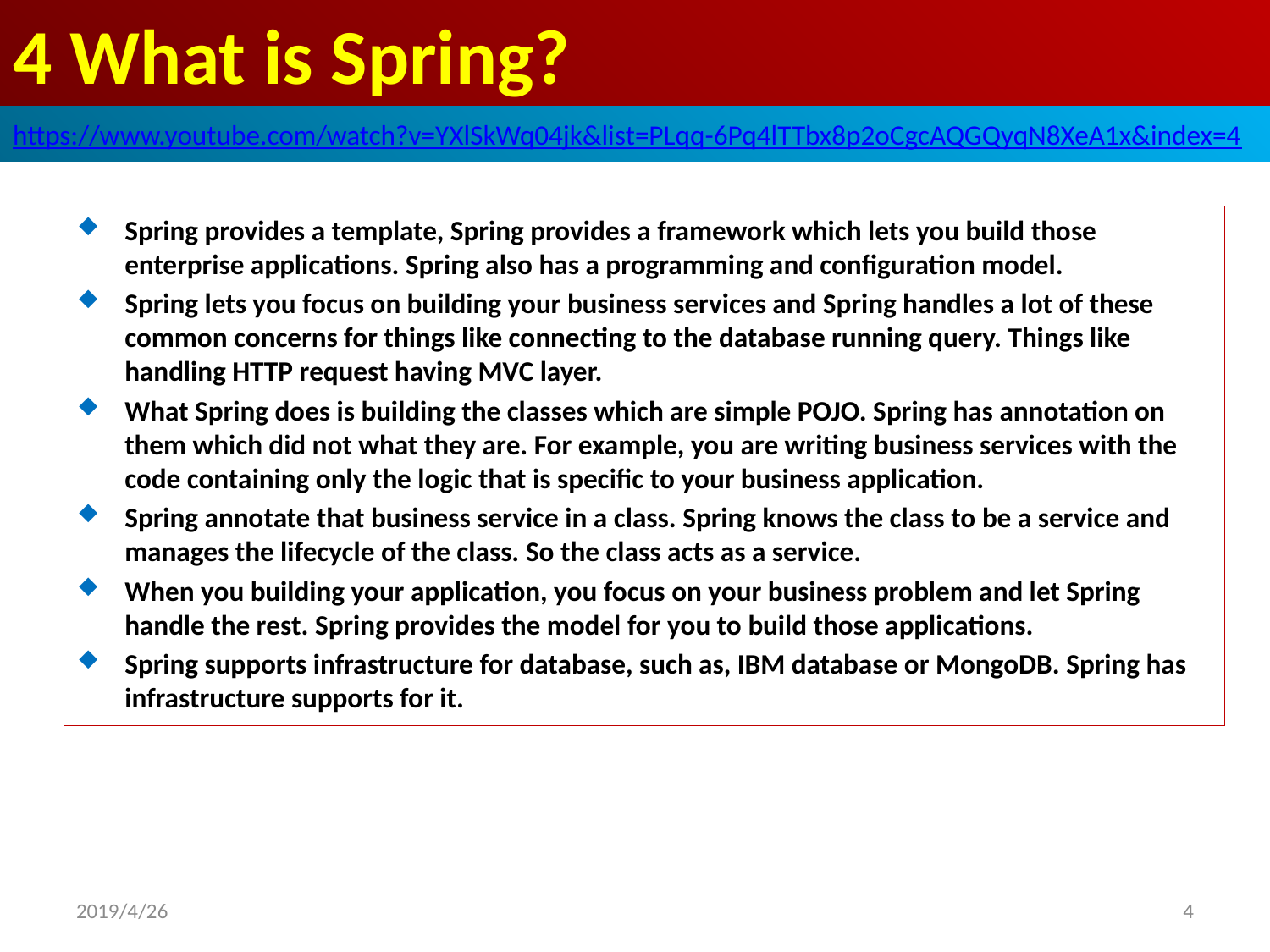

# 4 What is Spring?
https://www.youtube.com/watch?v=YXlSkWq04jk&list=PLqq-6Pq4lTTbx8p2oCgcAQGQyqN8XeA1x&index=4
Spring provides a template, Spring provides a framework which lets you build those enterprise applications. Spring also has a programming and configuration model.
Spring lets you focus on building your business services and Spring handles a lot of these common concerns for things like connecting to the database running query. Things like handling HTTP request having MVC layer.
What Spring does is building the classes which are simple POJO. Spring has annotation on them which did not what they are. For example, you are writing business services with the code containing only the logic that is specific to your business application.
Spring annotate that business service in a class. Spring knows the class to be a service and  manages the lifecycle of the class. So the class acts as a service.
When you building your application, you focus on your business problem and let Spring handle the rest. Spring provides the model for you to build those applications.
Spring supports infrastructure for database, such as, IBM database or MongoDB. Spring has infrastructure supports for it.
2019/4/26
4